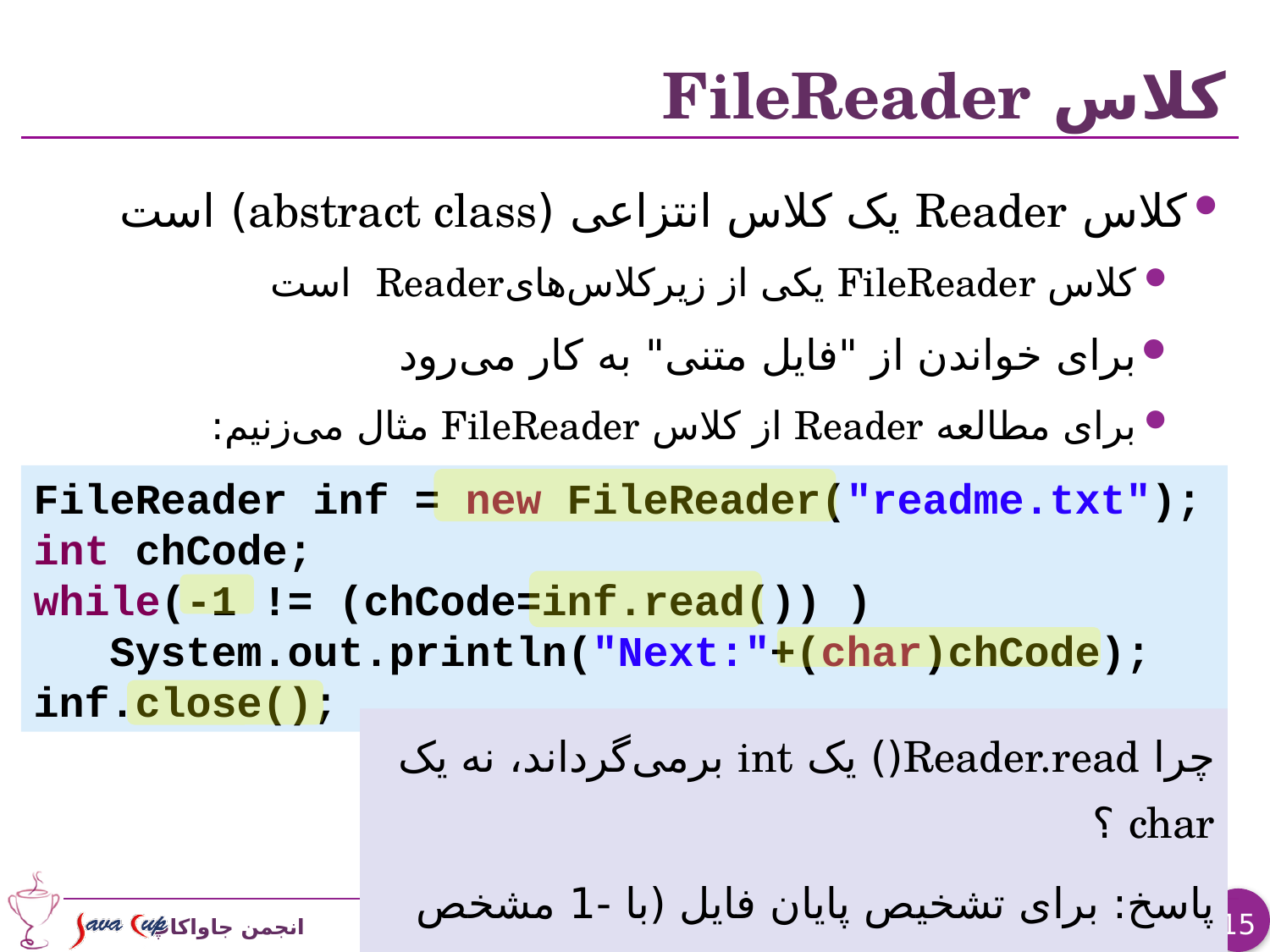

# کلاس FileReader
کلاس Reader یک کلاس انتزاعی (abstract class) است
کلاس FileReader یکی از زیرکلاس‌هایReader  است
برای خواندن از "فایل متنی" به کار می‌رود
برای مطالعه Reader از کلاس FileReader مثال می‌زنیم:

FileReader inf = new FileReader("readme.txt");
int chCode;
while(-1 != (chCode=inf.read()) )
   System.out.println("Next:"+(char)chCode);
inf.close();

چرا Reader.read() یک int برمی‌گرداند، نه یک char ؟
پاسخ: برای تشخیص پایان فایل (با -1 مشخص می‌شود)